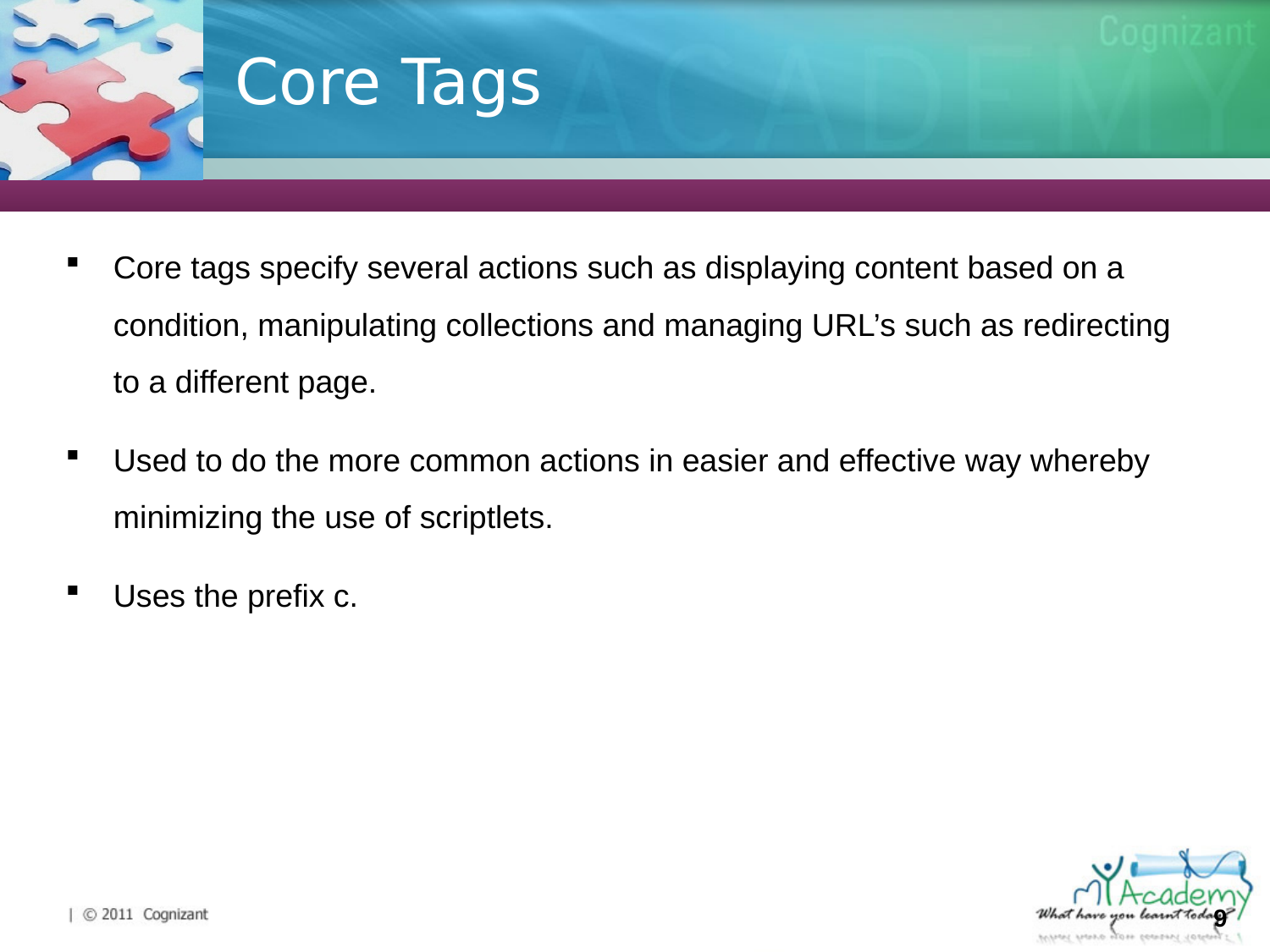

# Core Tags
Core tags specify several actions such as displaying content based on a condition, manipulating collections and managing URL’s such as redirecting to a different page.
Used to do the more common actions in easier and effective way whereby minimizing the use of scriptlets.
Uses the prefix c.

9